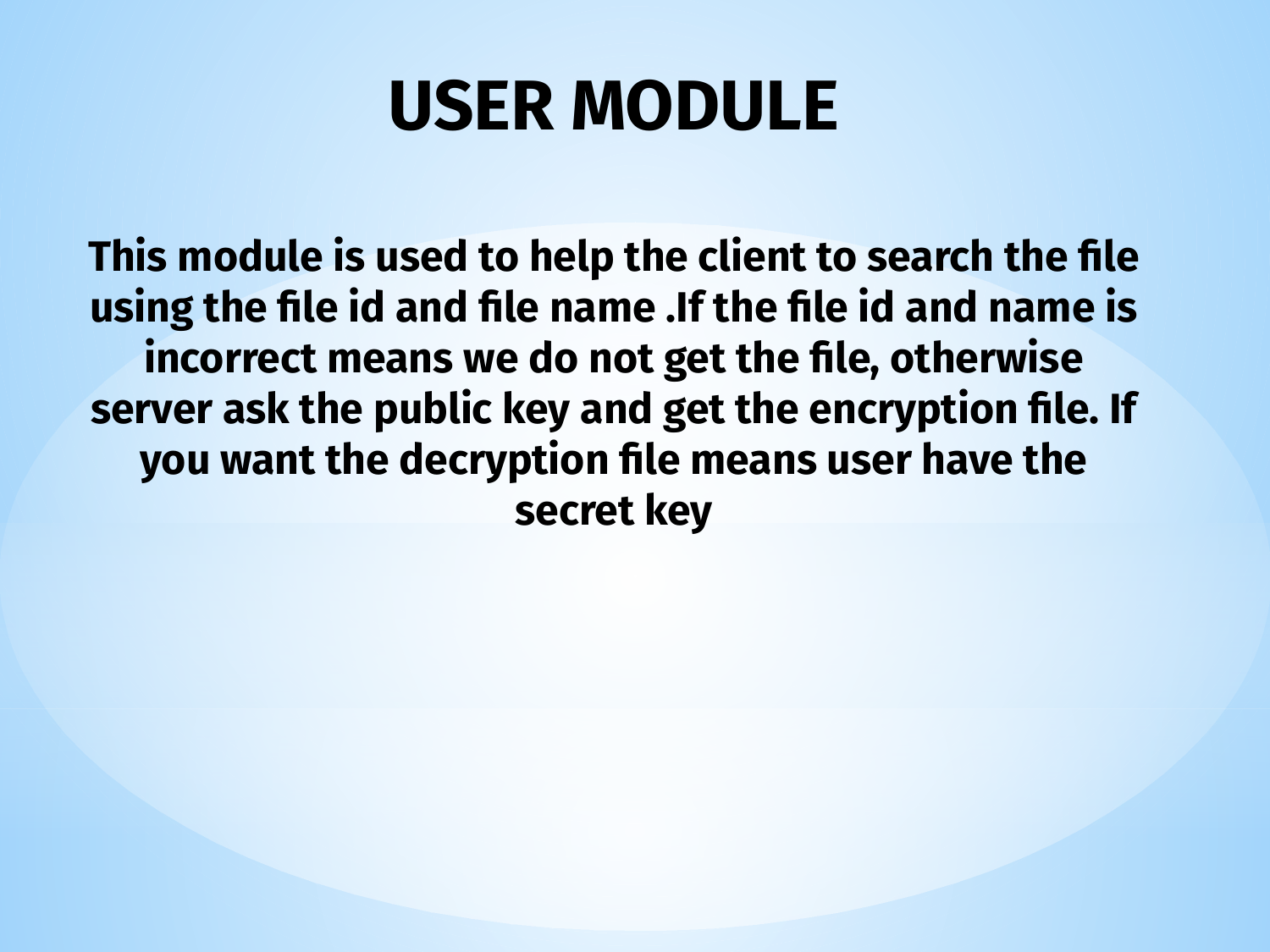

# USER MODULE This module is used to help the client to search the file using the file id and file name .If the file id and name is incorrect means we do not get the file, otherwise server ask the public key and get the encryption file. If you want the decryption file means user have the secret key